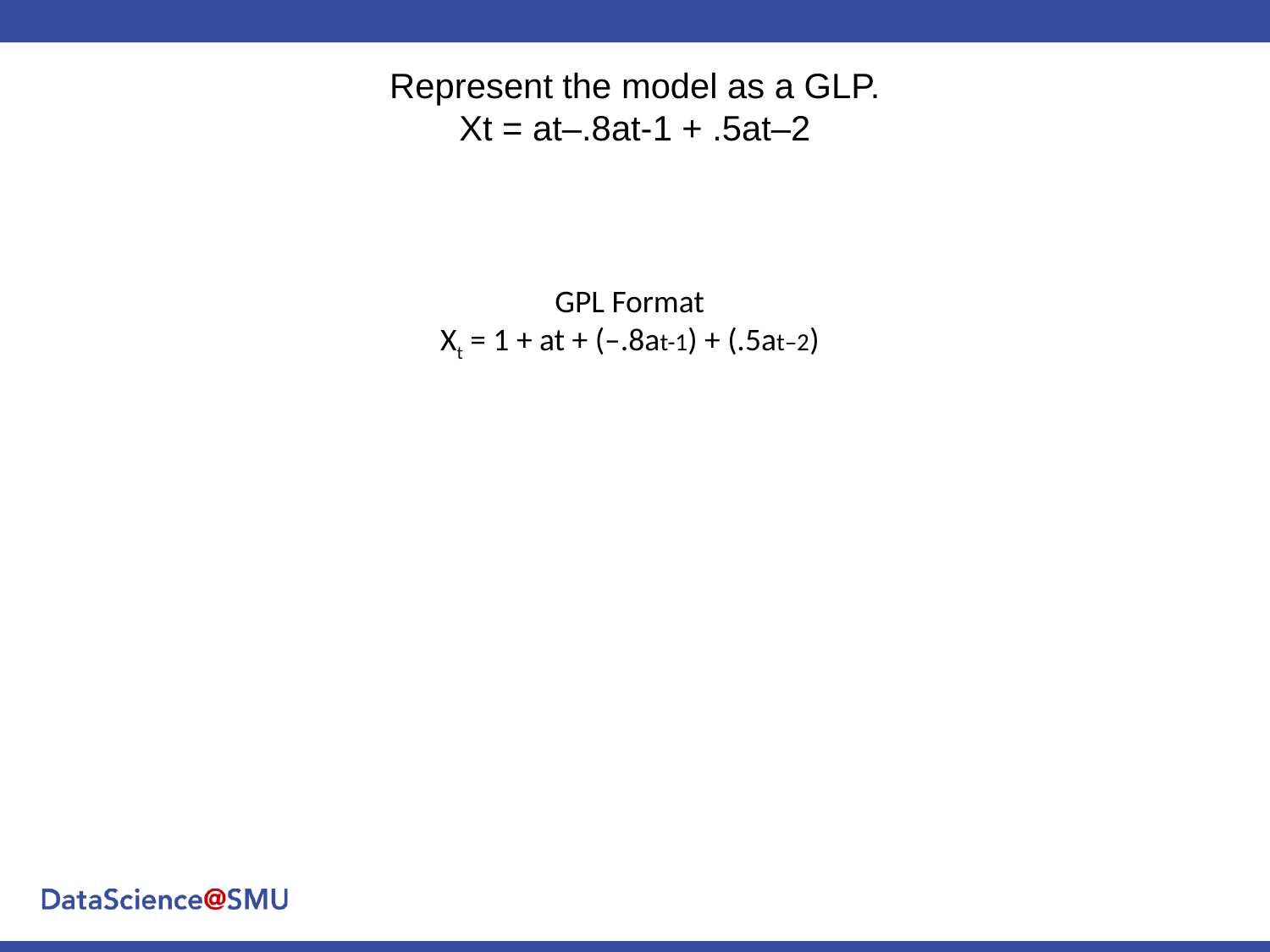

# Represent the model as a GLP. Xt = at–.8at-1 + .5at–2
GPL Format
Xt = 1 + at + (–.8at-1) + (.5at–2)